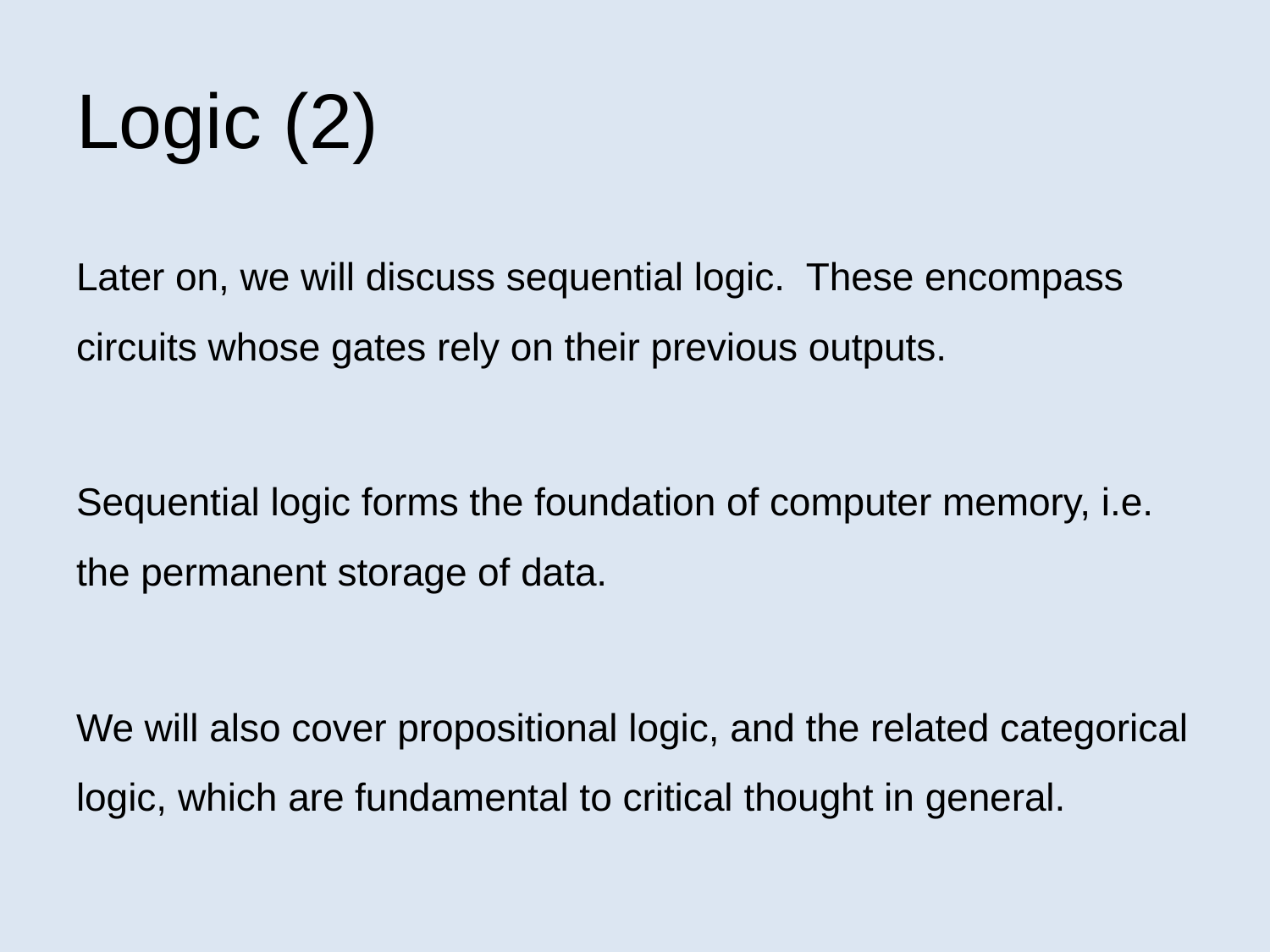

# Logic (2)
Later on, we will discuss sequential logic.  These encompass circuits whose gates rely on their previous outputs.

Sequential logic forms the foundation of computer memory, i.e. the permanent storage of data.

We will also cover propositional logic, and the related categorical logic, which are fundamental to critical thought in general.